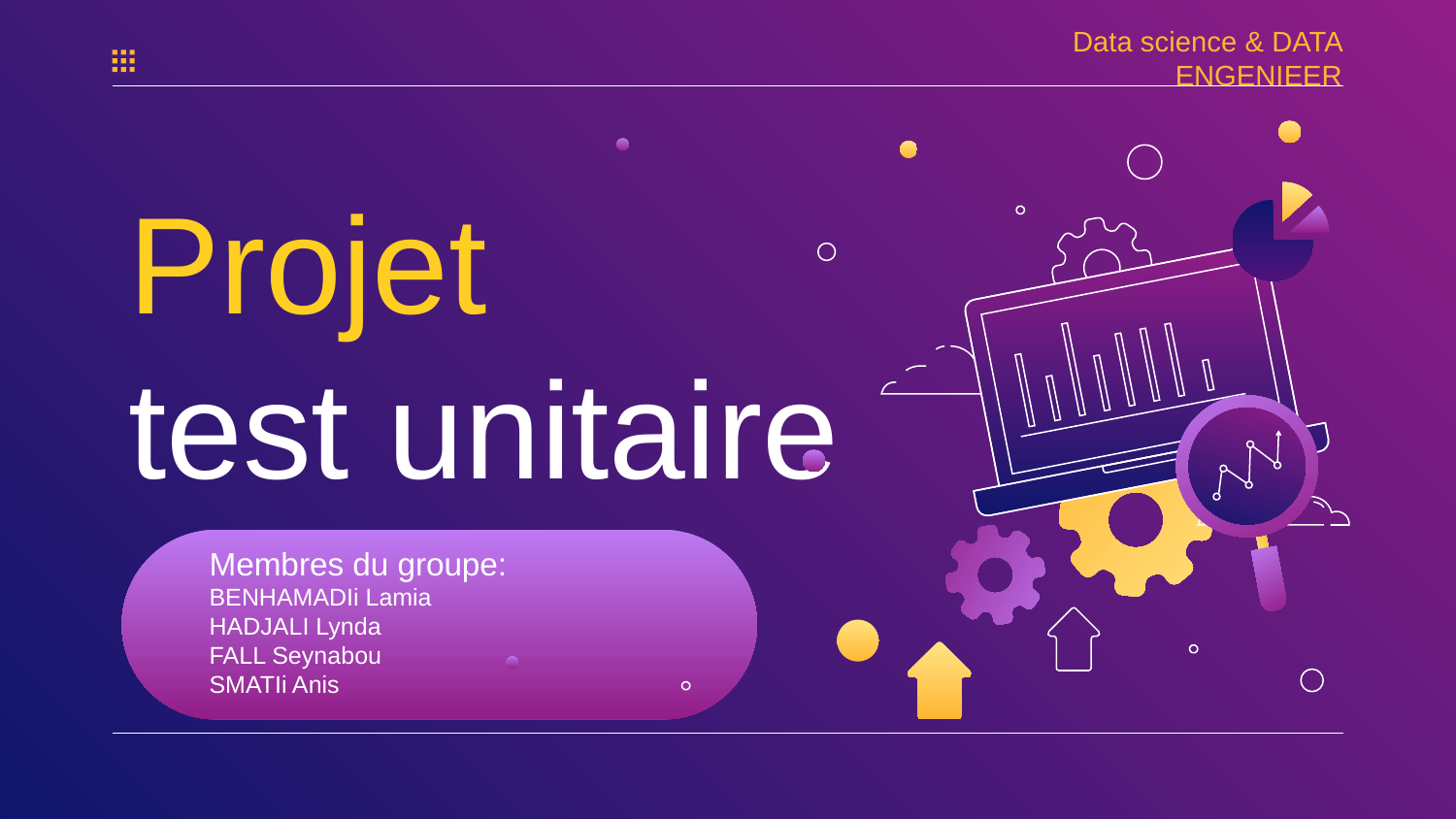

Data science & DATA ENGENIEER

# Projet test unitaire

Membres du groupe:
BENHAMADIi Lamia
HADJALI Lynda
FALL Seynabou
SMATIi Anis